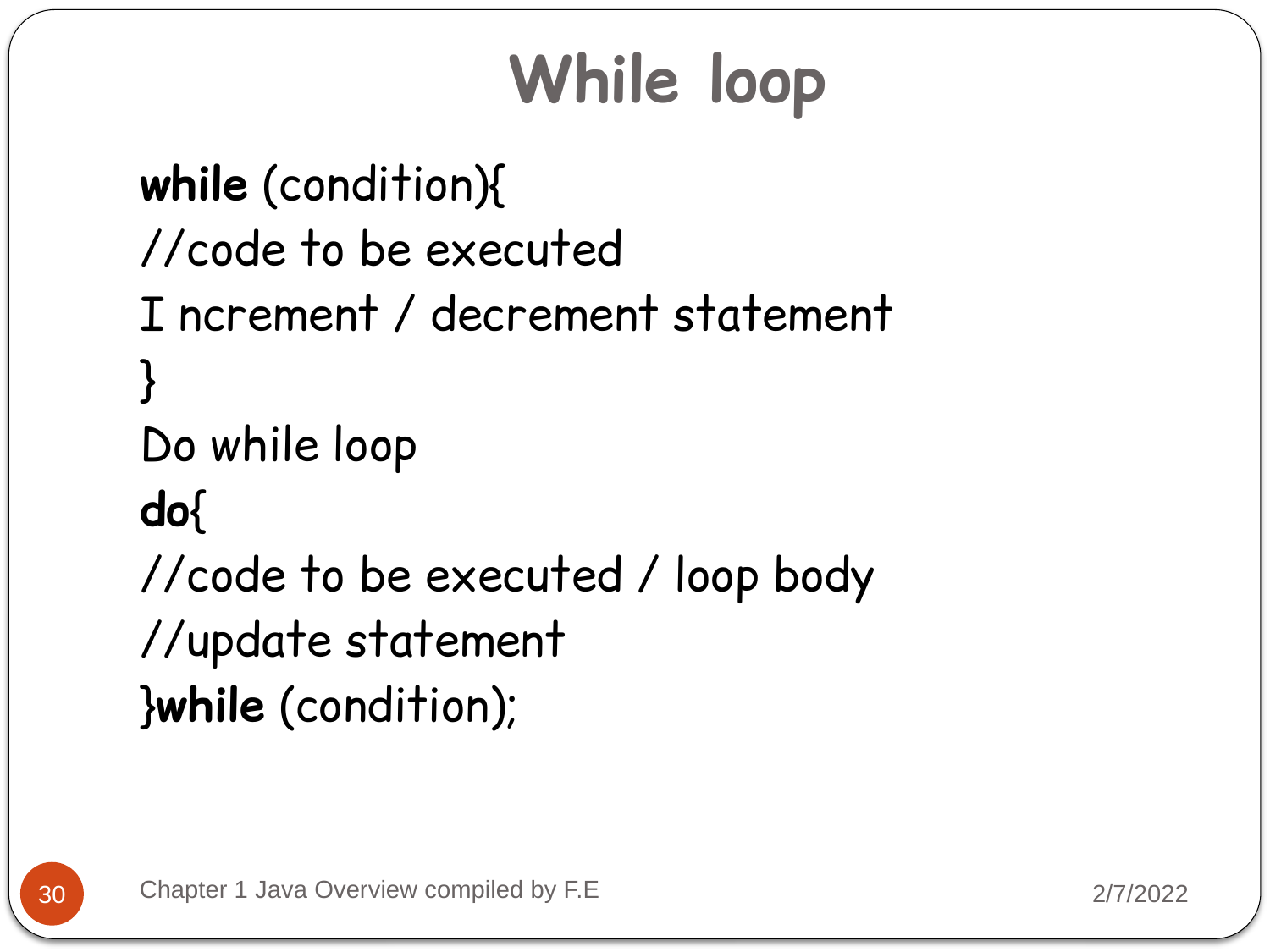

# While loop
while (condition){
//code to be executed
I ncrement / decrement statement
}
Do while loop
do{
//code to be executed / loop body
//update statement
}while (condition);

Chapter 1 Java Overview compiled by F.E
2/7/2022
30